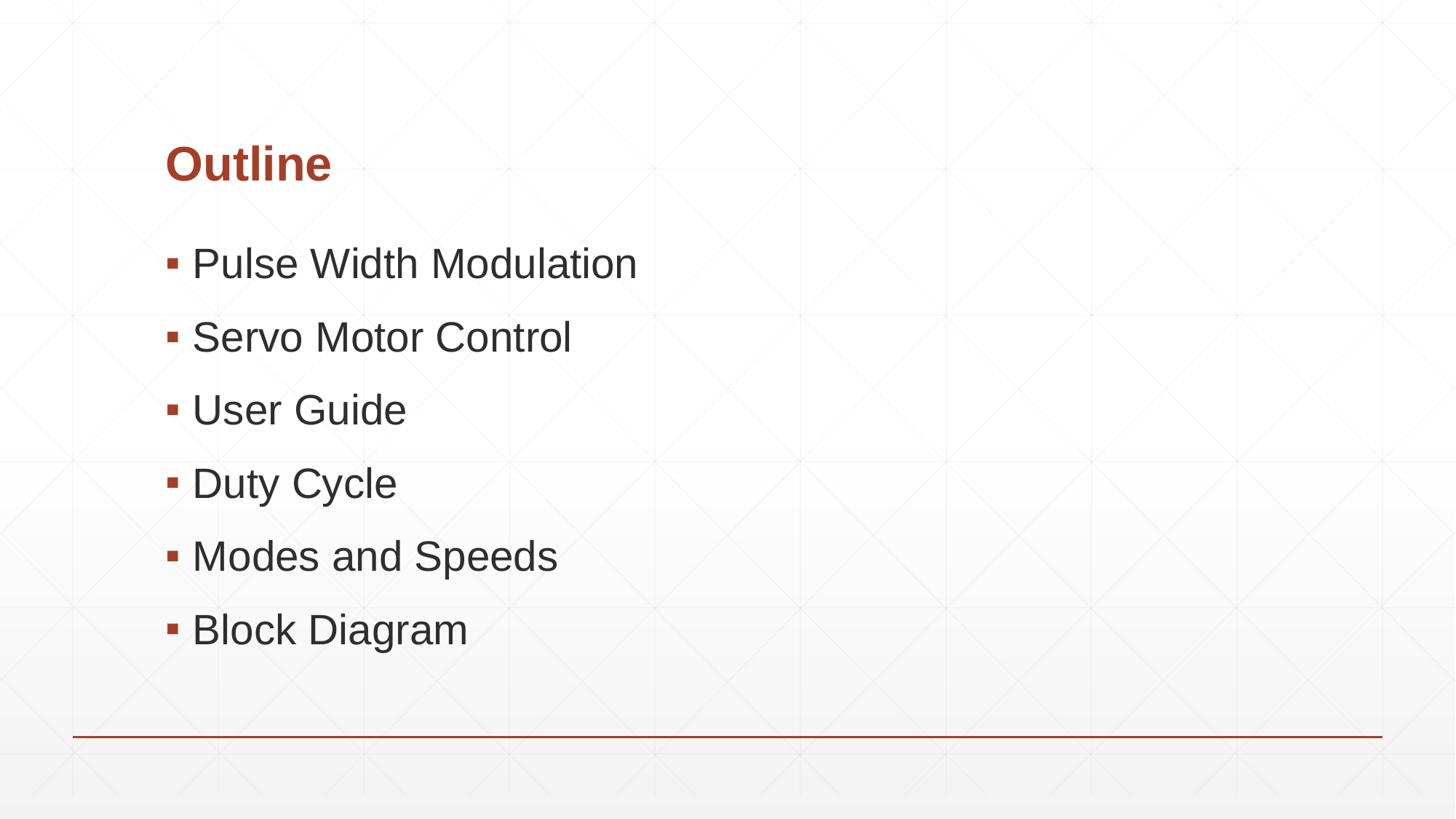

# Outline
Pulse Width Modulation
Servo Motor Control
User Guide
Duty Cycle
Modes and Speeds
Block Diagram